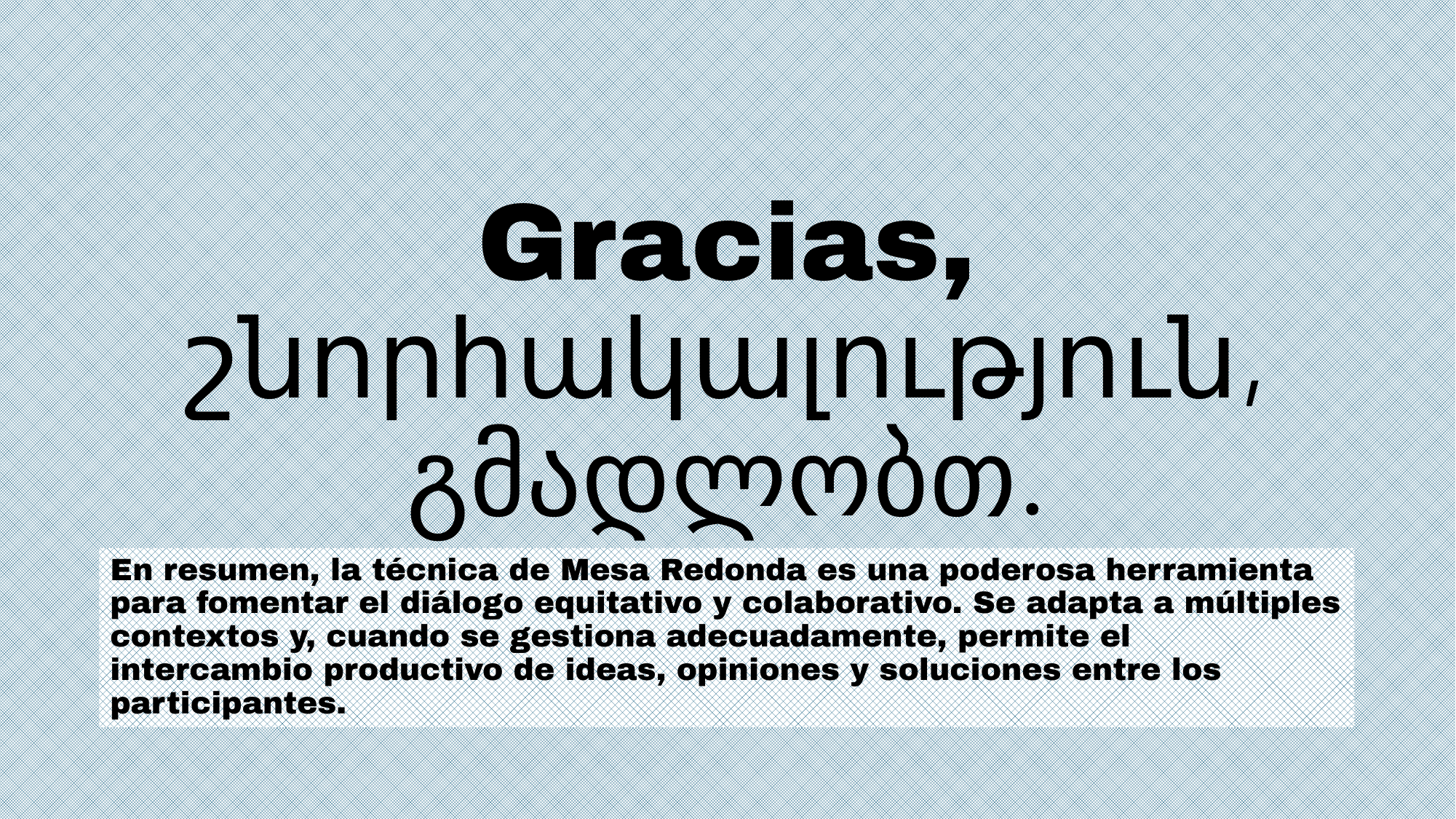

# Gracias, շնորհակալություն, გმადლობთ.
En resumen, la técnica de Mesa Redonda es una poderosa herramienta para fomentar el diálogo equitativo y colaborativo. Se adapta a múltiples contextos y, cuando se gestiona adecuadamente, permite el intercambio productivo de ideas, opiniones y soluciones entre los participantes.